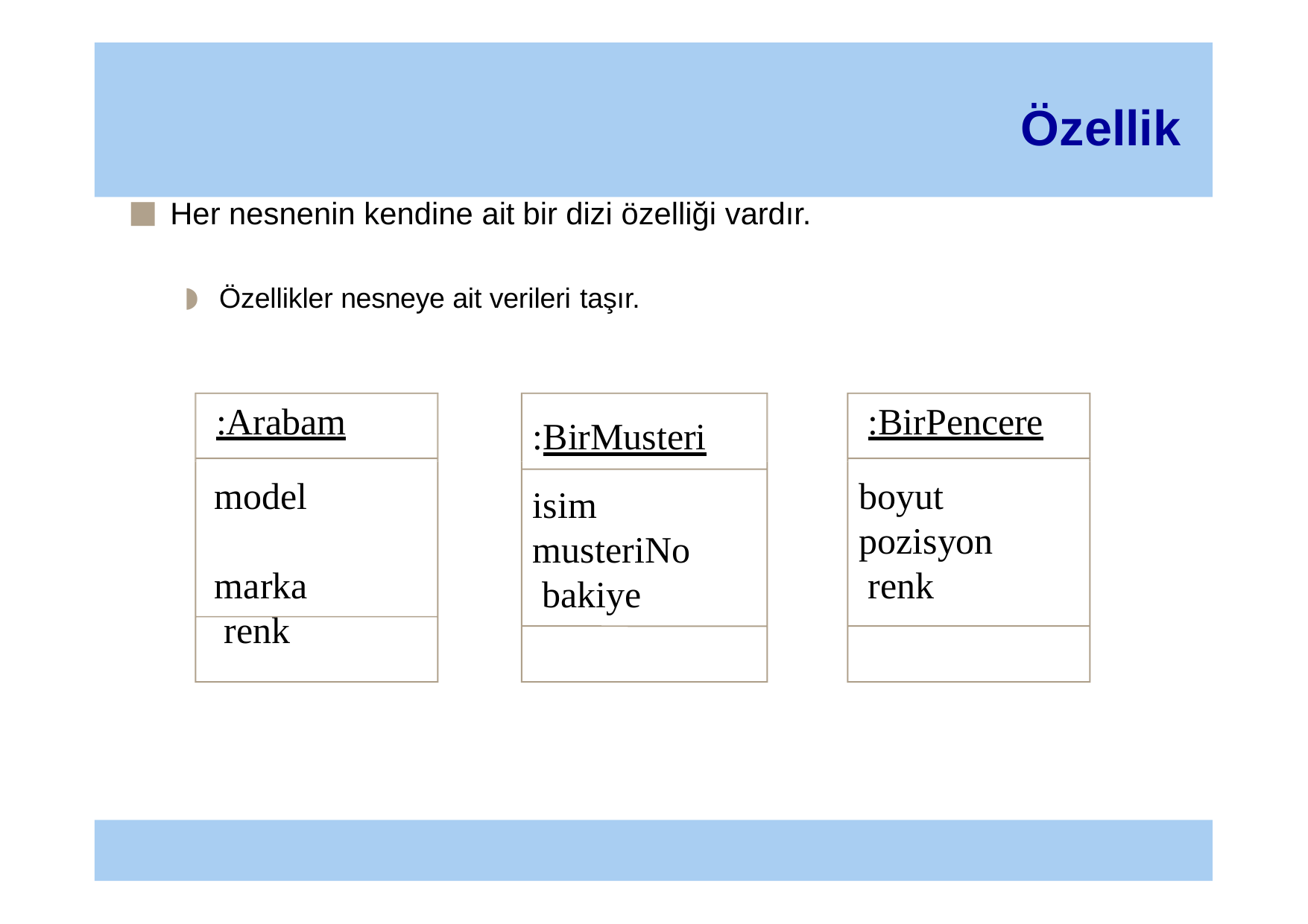

# Özellik
Her nesnenin kendine ait bir dizi özelliği vardır.

Özellikler nesneye ait verileri taşır.

:Arabam
:BirPencere
:BirMusteri

model  marka  renk
boyut  pozisyon  renk
isim  musteriNo  bakiye